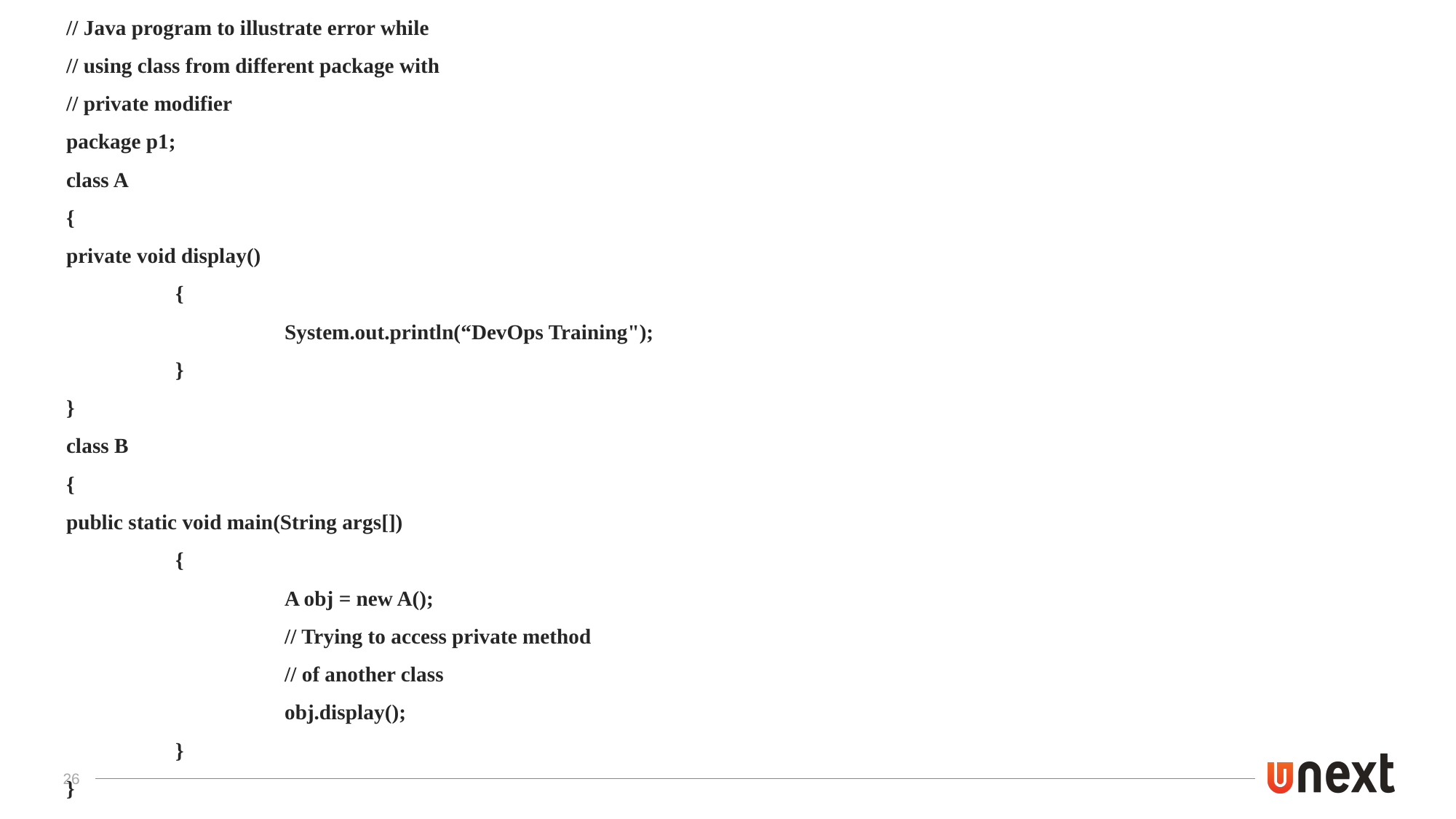

// Java program to illustrate error while
// using class from different package with
// private modifier
package p1;
class A
{
private void display()
	{
		System.out.println(“DevOps Training");
	}
}
class B
{
public static void main(String args[])
	{
		A obj = new A();
		// Trying to access private method
		// of another class
		obj.display();
	}
}

26